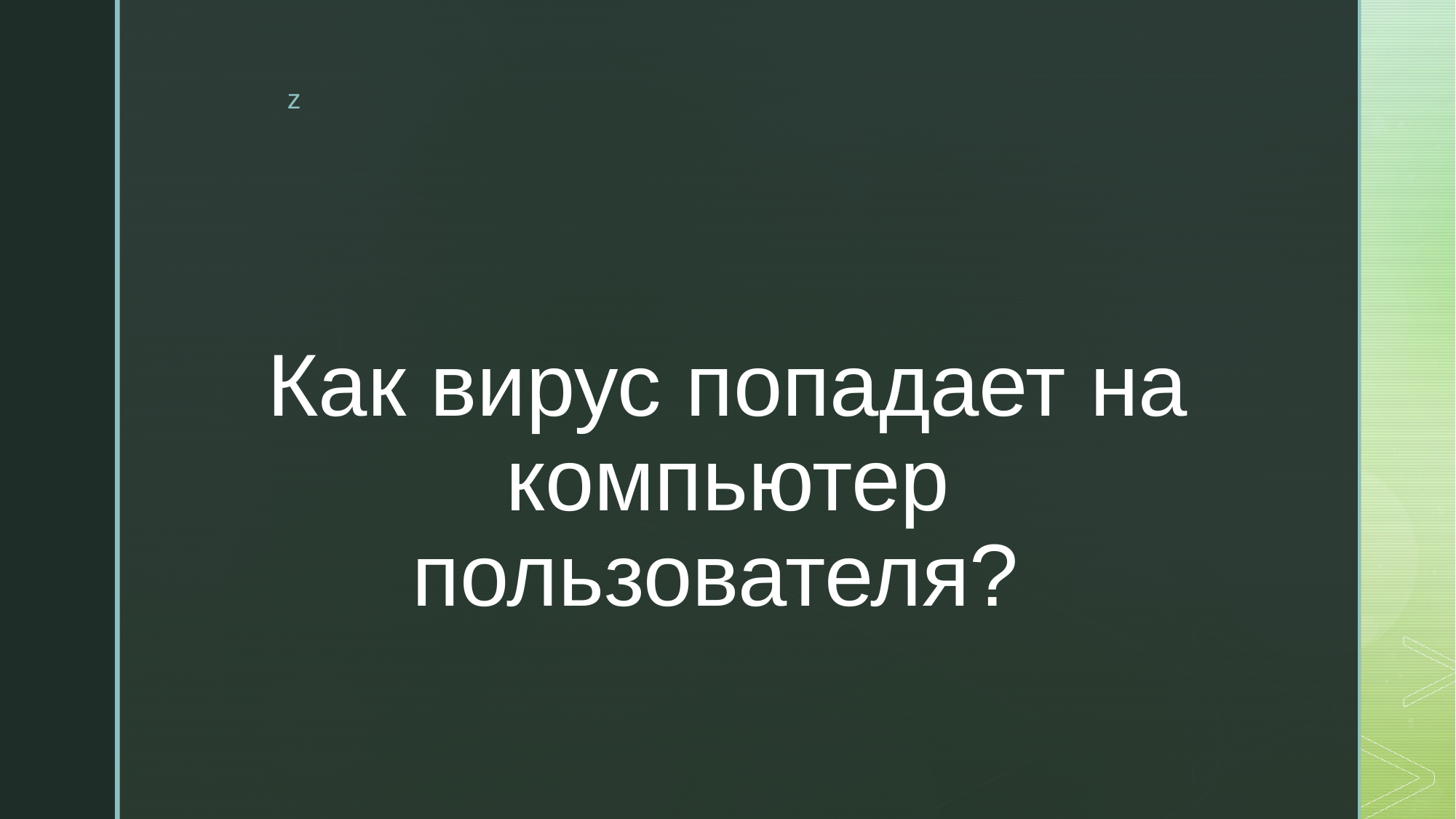

#

Как вирус попадает на компьютер пользователя?